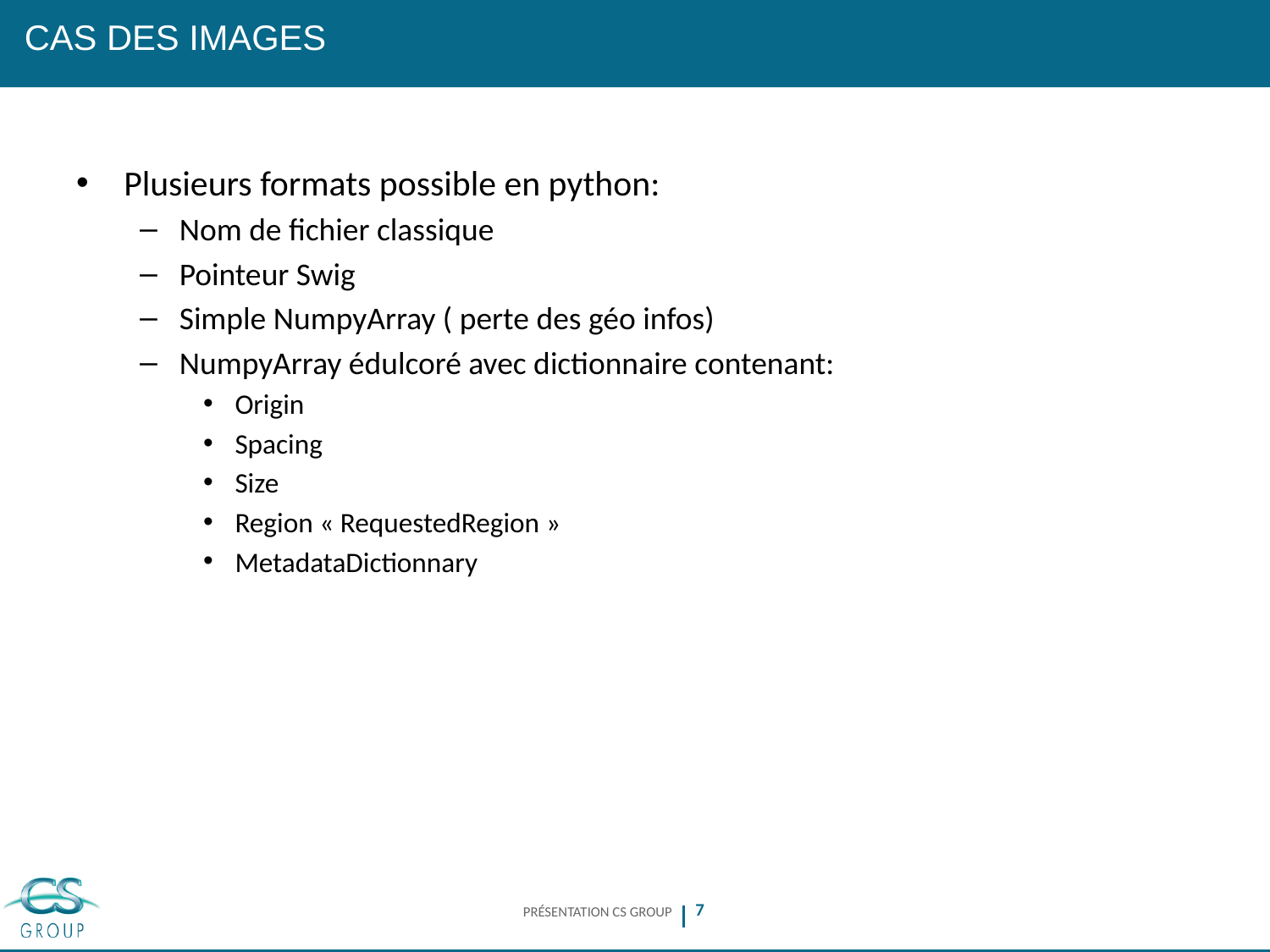

# Cas des images
Plusieurs formats possible en python:
Nom de fichier classique
Pointeur Swig
Simple NumpyArray ( perte des géo infos)
NumpyArray édulcoré avec dictionnaire contenant:
Origin
Spacing
Size
Region « RequestedRegion »
MetadataDictionnary